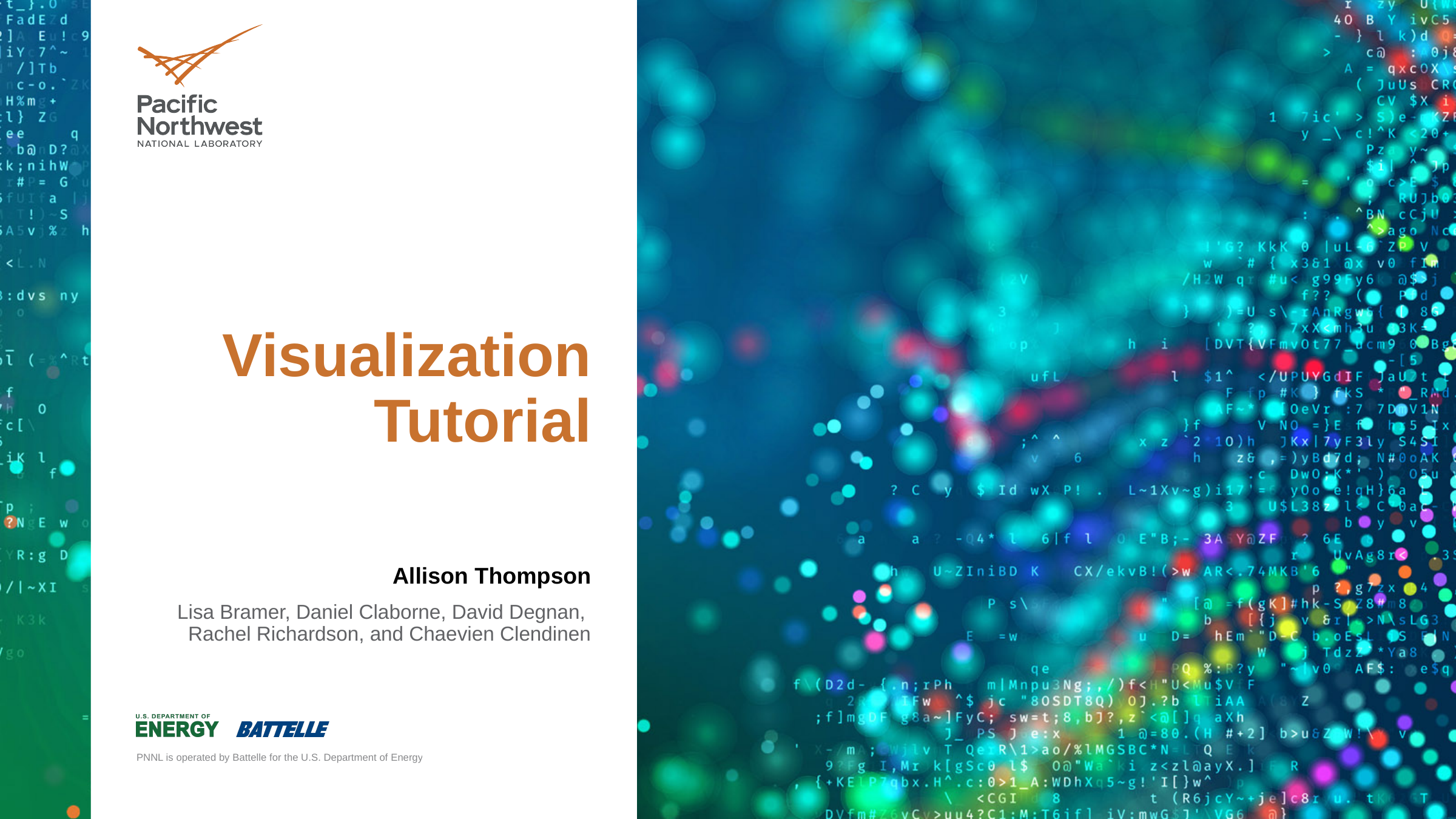

# Visualization Tutorial
Allison Thompson
Lisa Bramer, Daniel Claborne, David Degnan,
Rachel Richardson, and Chaevien Clendinen